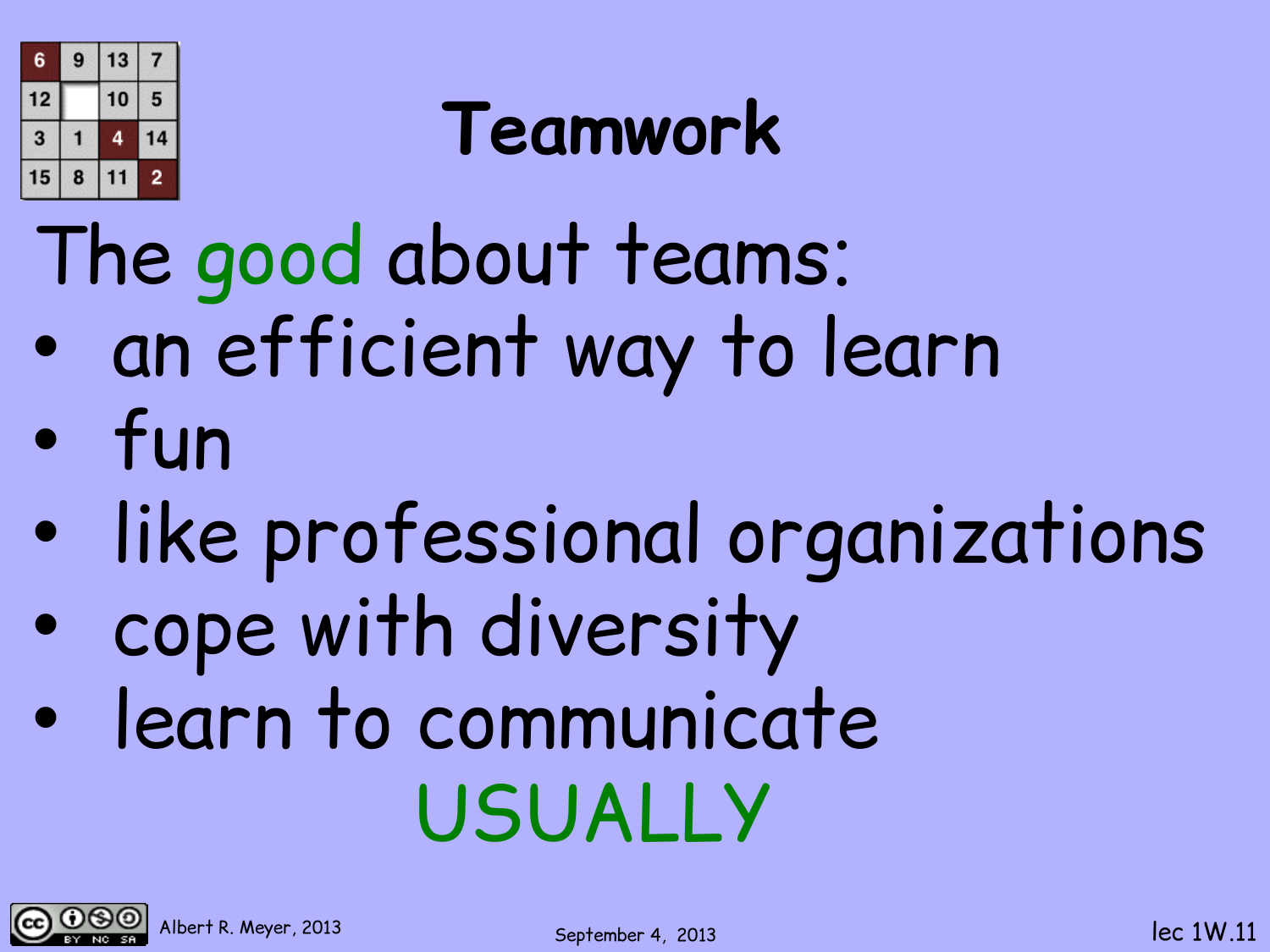

# Teamwork
The good about teams:
an efficient way to learn
fun
like professional organizations
cope with diversity
learn to communicate
			USUALLY
lec 1W.11